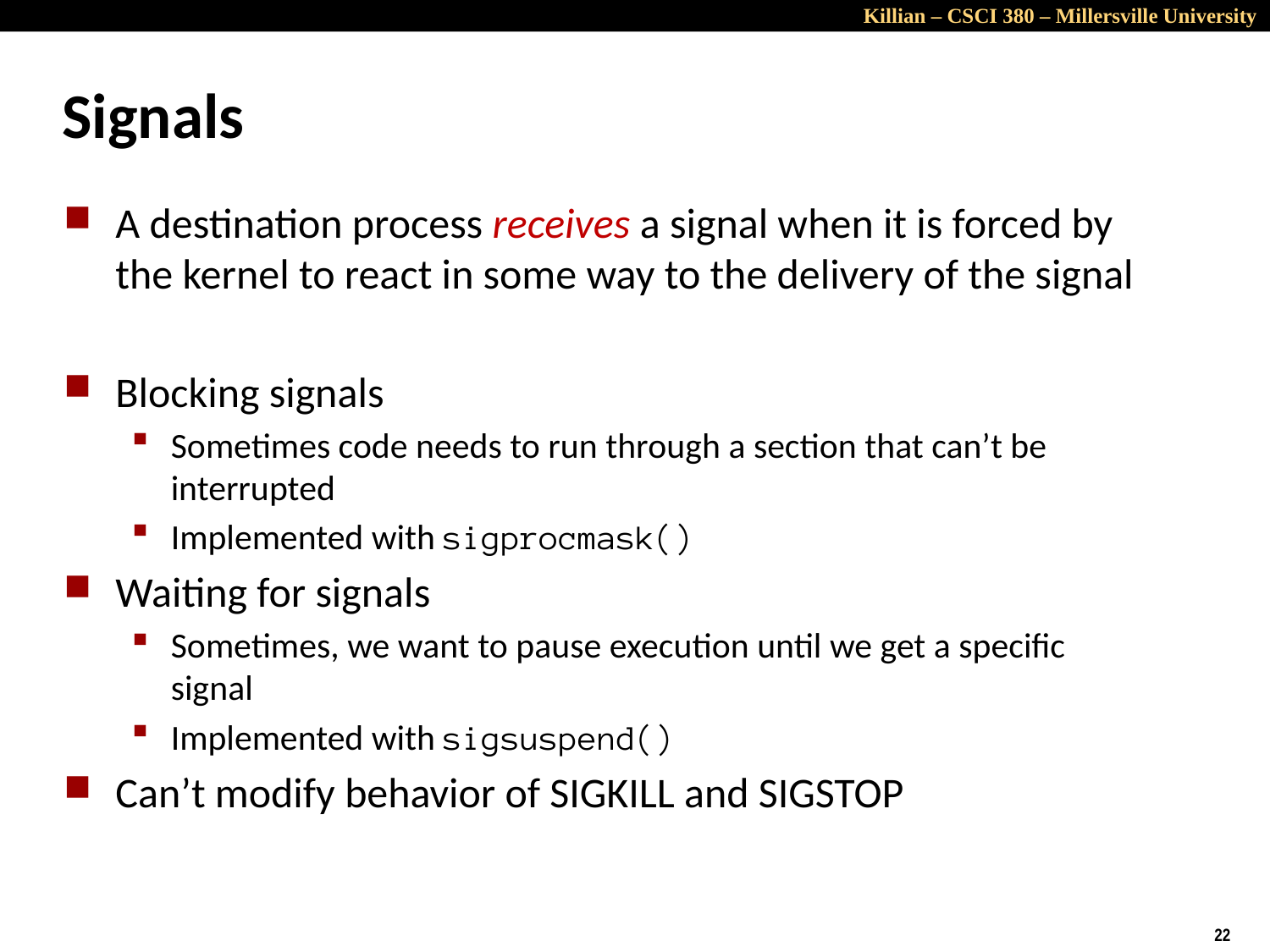

# Signals
A destination process receives a signal when it is forced by the kernel to react in some way to the delivery of the signal

Blocking signals
Sometimes code needs to run through a section that can’t be interrupted
Implemented with sigprocmask()
Waiting for signals
Sometimes, we want to pause execution until we get a specific signal
Implemented with sigsuspend()
Can’t modify behavior of SIGKILL and SIGSTOP